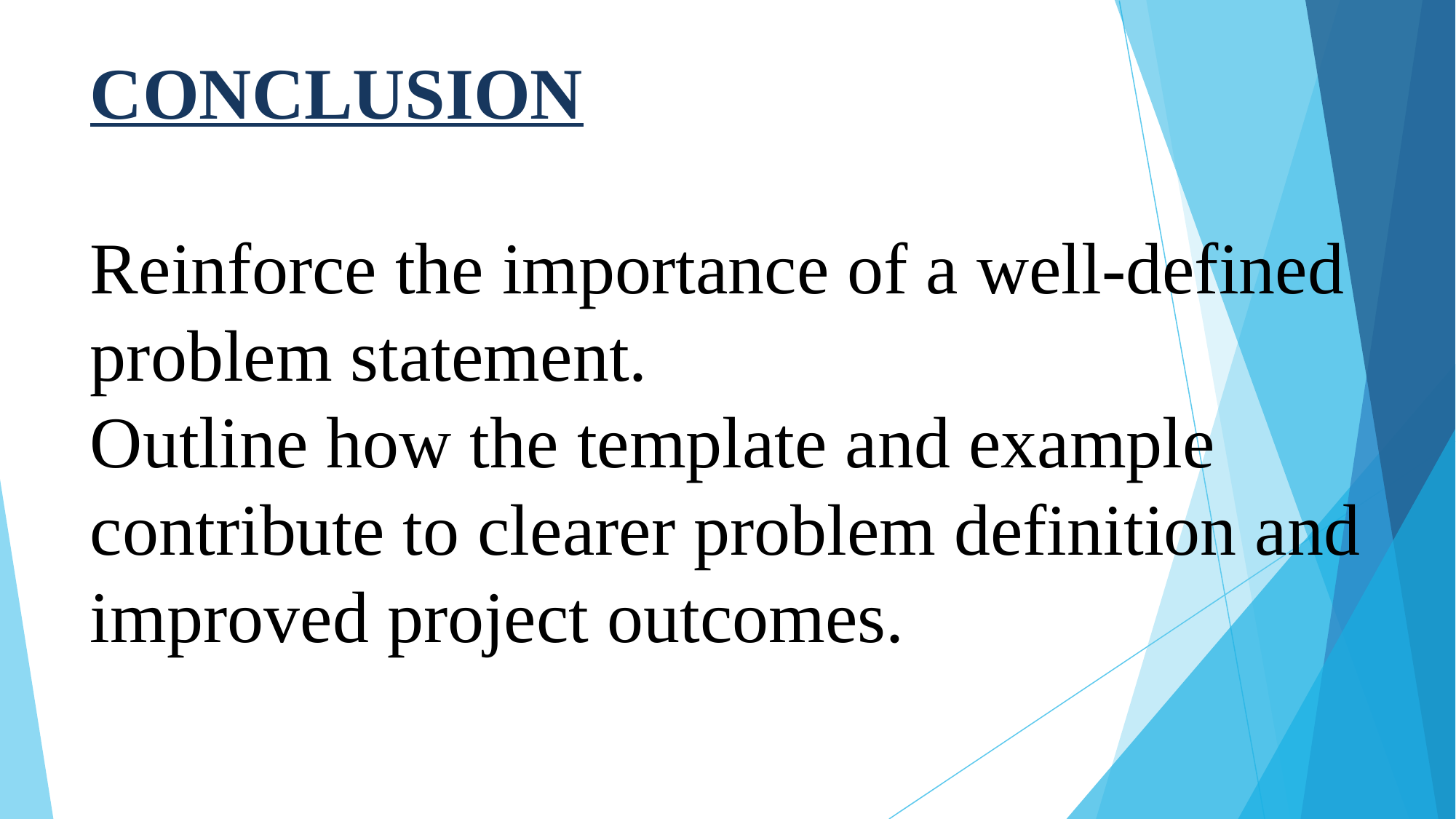

# CONCLUSION Reinforce the importance of a well-defined problem statement. Outline how the template and example contribute to clearer problem definition and improved project outcomes.